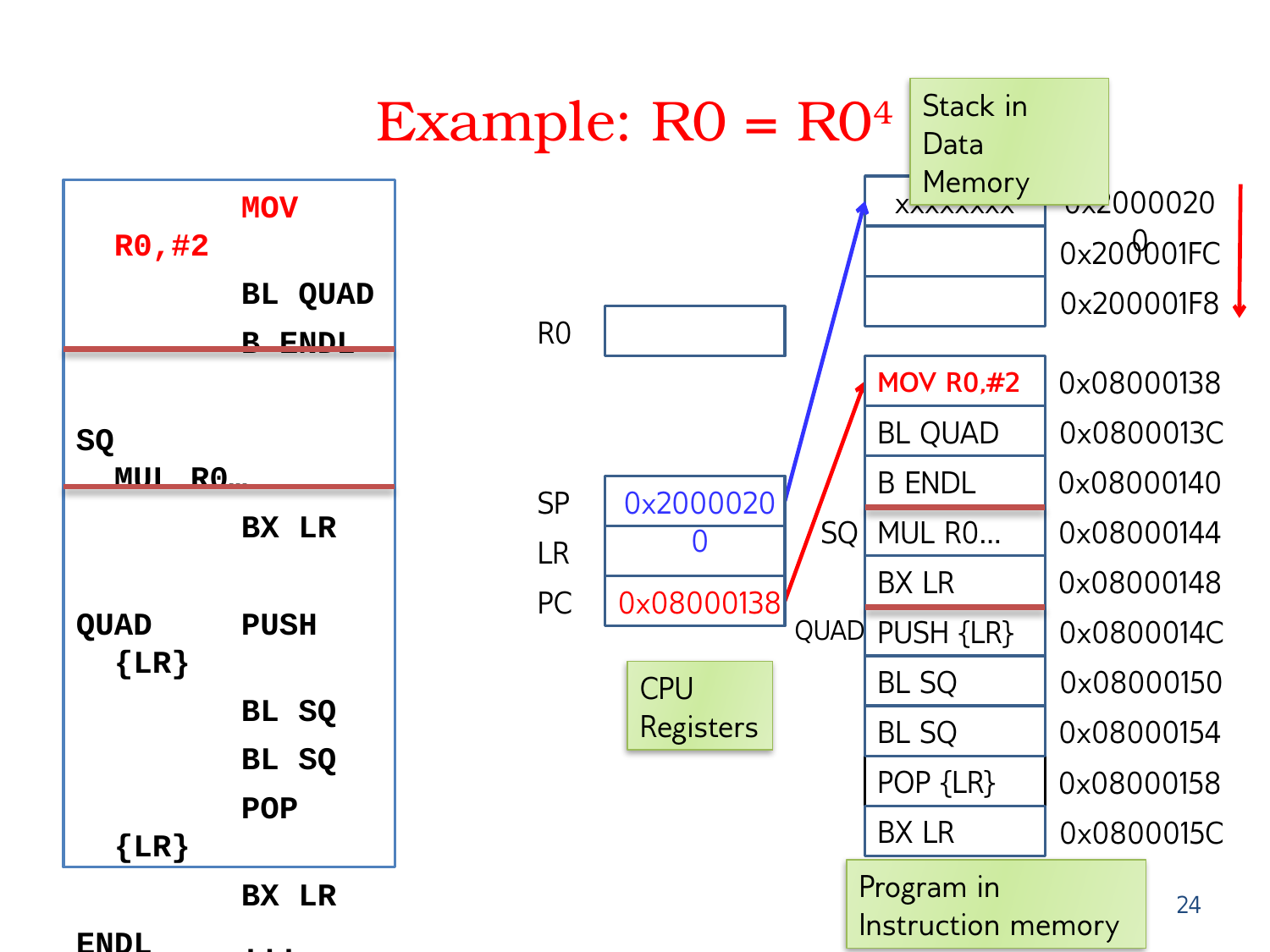

# Example: R0 = R04
Stack in Data Memory
xxxxxxxx
0x20000200
		MOV R0,#2
		BL QUAD
		B ENDL

SQ		MUL R0…
		BX LR

QUAD	PUSH {LR}
		BL SQ
		BL SQ
		POP {LR}
		BX LR
ENDL	...

0x200001FC

0x200001F8
R0

MOV R0,#2
0x08000138
0x0800013C
0x08000140
0x08000144
0x08000148
0x0800014C
0x08000150
0x08000154
0x08000158
0x0800015C
BL QUAD
B ENDL
SP

0x20000200
SQ
MUL R0…
LR

BX LR
PC

0x08000138
QUAD
PUSH {LR}
BL SQ
CPU Registers
BL SQ
POP {LR}
BX LR
Program in Instruction memory
24